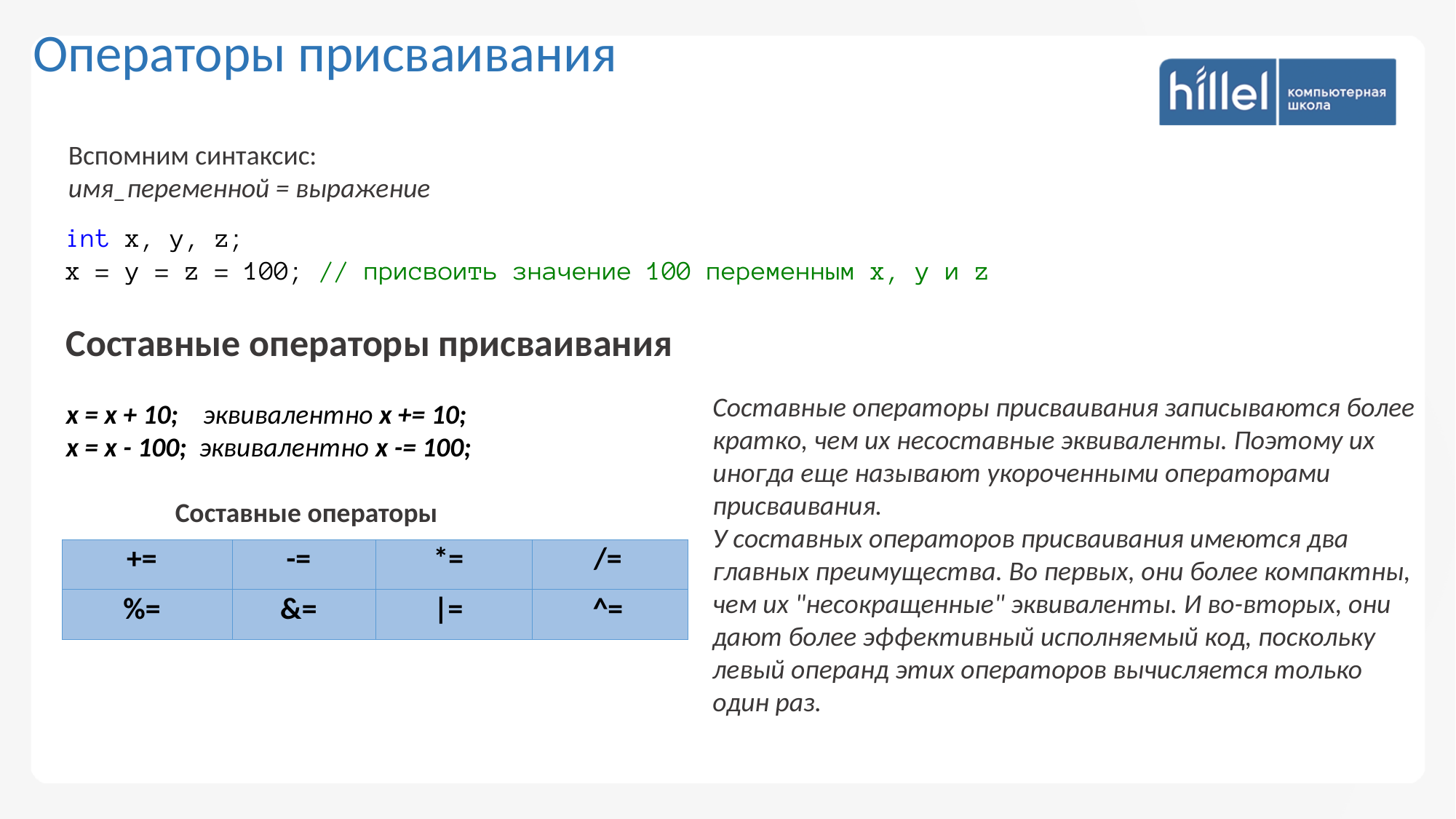

Операторы присваивания
Вспомним синтаксис:
имя_переменной = выражение
int х, у, z;
х = у = z = 100; // присвоить значение 100 переменным х, у и z
Составные операторы присваивания

х = х + 10;    эквивалентно х += 10;
х = х - 100;  эквивалентно x -= 100;
	Составные операторы
Составные операторы присваивания записываются более кратко, чем их несоставные эквиваленты. Поэтому их иногда еще называют укороченными операторами присваивания.
У составных операторов присваивания имеются два главных преимущества. Во первых, они более компактны, чем их "несокращенные" эквиваленты. И во-вторых, они дают более эффективный исполняемый код, поскольку левый операнд этих операторов вычисляется только один раз.
| += | -= | \*= | /= |
| --- | --- | --- | --- |
| %= | &= | |= | ^= |